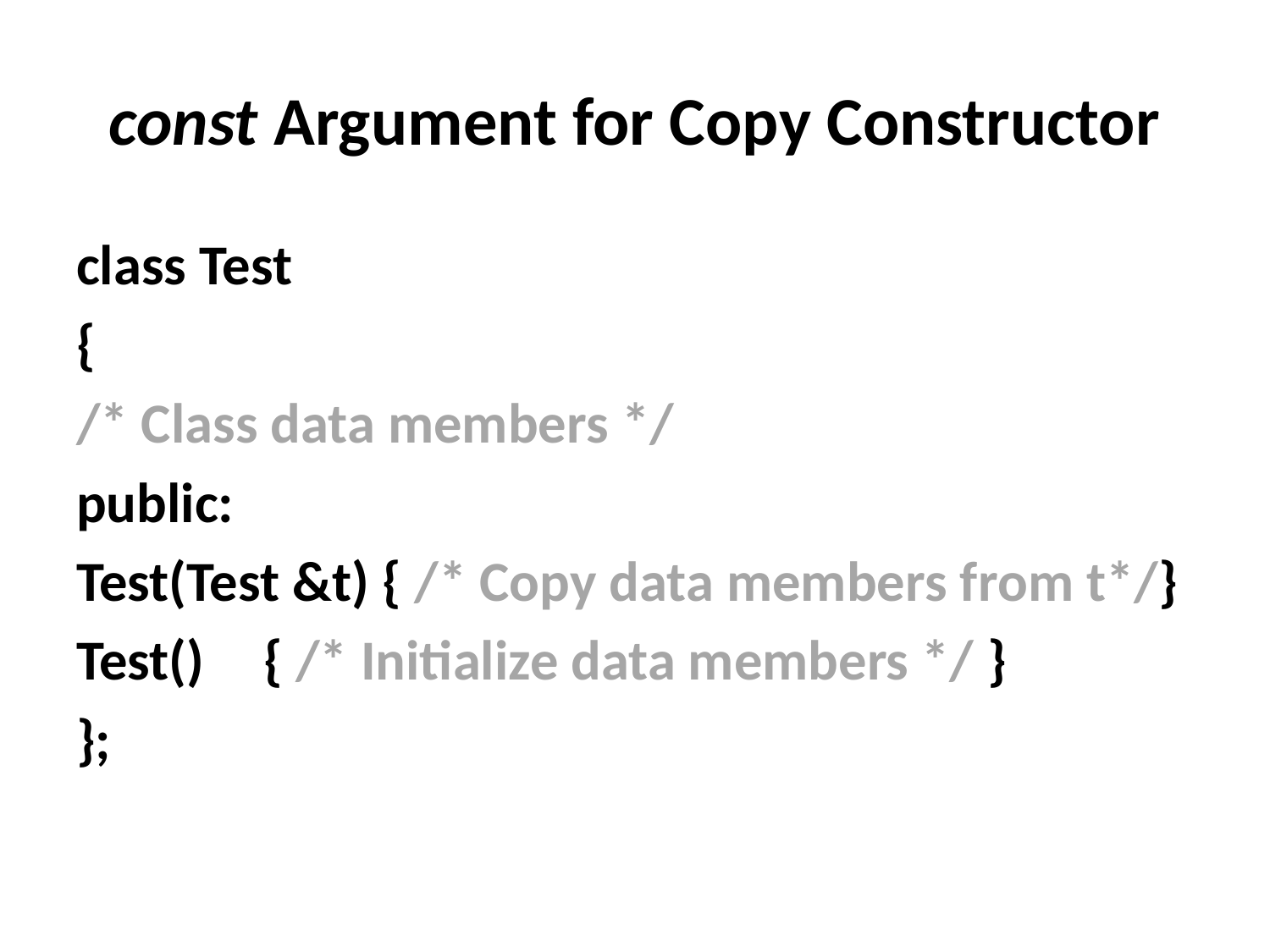

# const Argument for Copy Constructor
class Test
{
/* Class data members */
public:
Test(Test &t) { /* Copy data members from t*/}
Test()	 { /* Initialize data members */ }
};